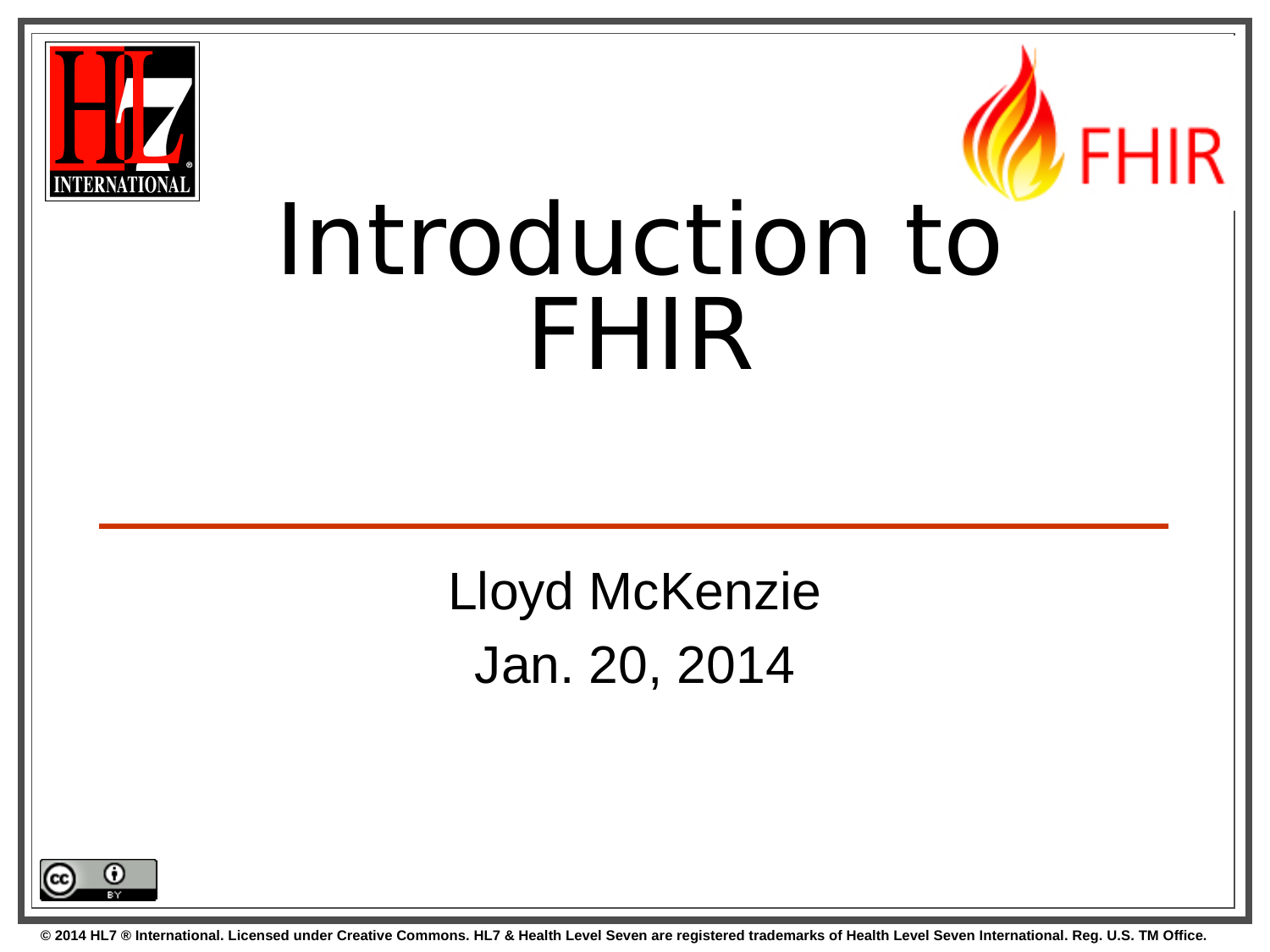

# Introduction to FHIR
Lloyd McKenzie
Jan. 20, 2014